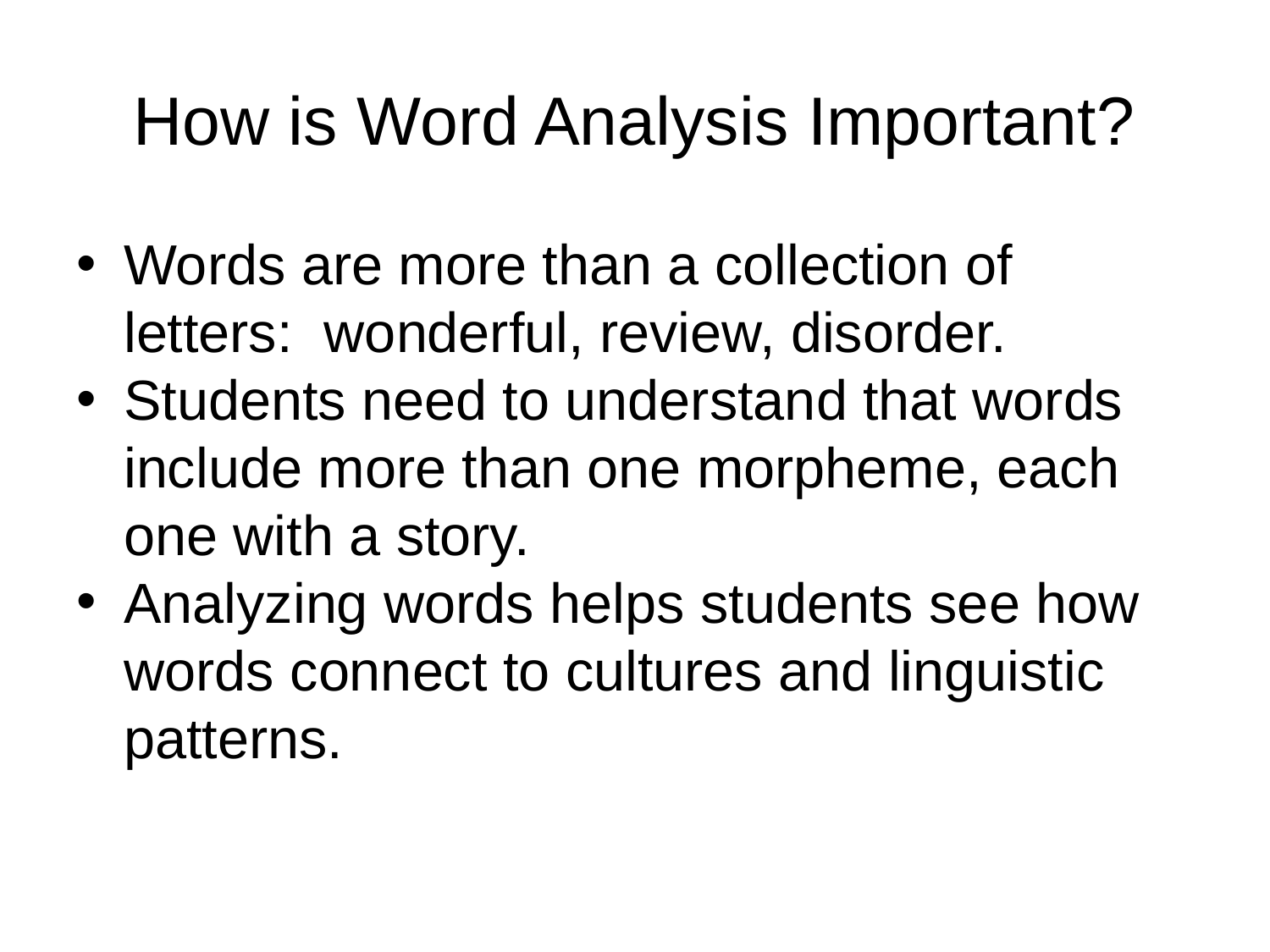

# How is Word Analysis Important?
Words are more than a collection of letters:  wonderful, review, disorder.
Students need to understand that words include more than one morpheme, each one with a story.
Analyzing words helps students see how words connect to cultures and linguistic patterns.